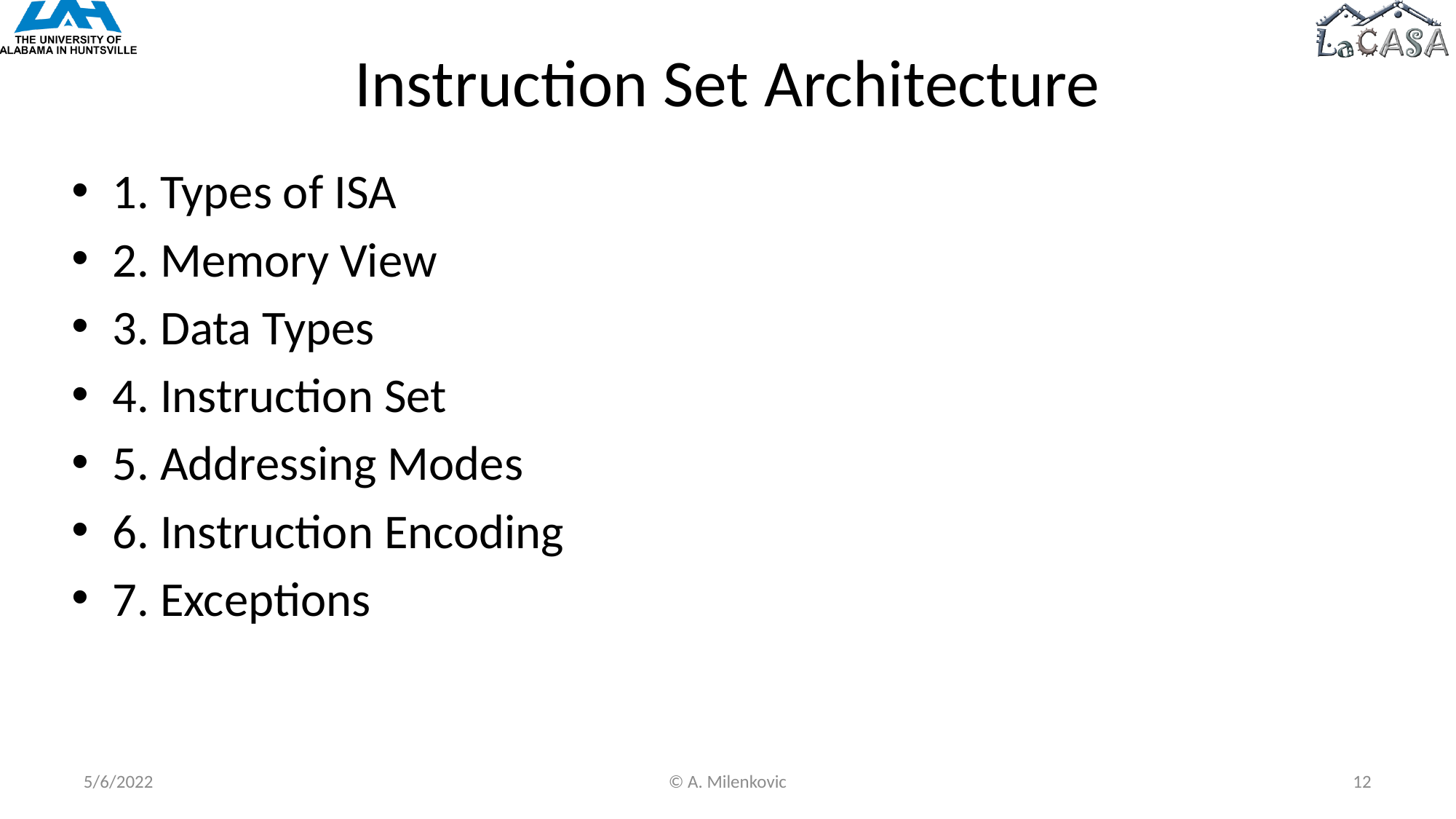

# Instruction Set Architecture
1. Types of ISA
2. Memory View
3. Data Types
4. Instruction Set
5. Addressing Modes
6. Instruction Encoding
7. Exceptions
5/6/2022
© A. Milenkovic
12